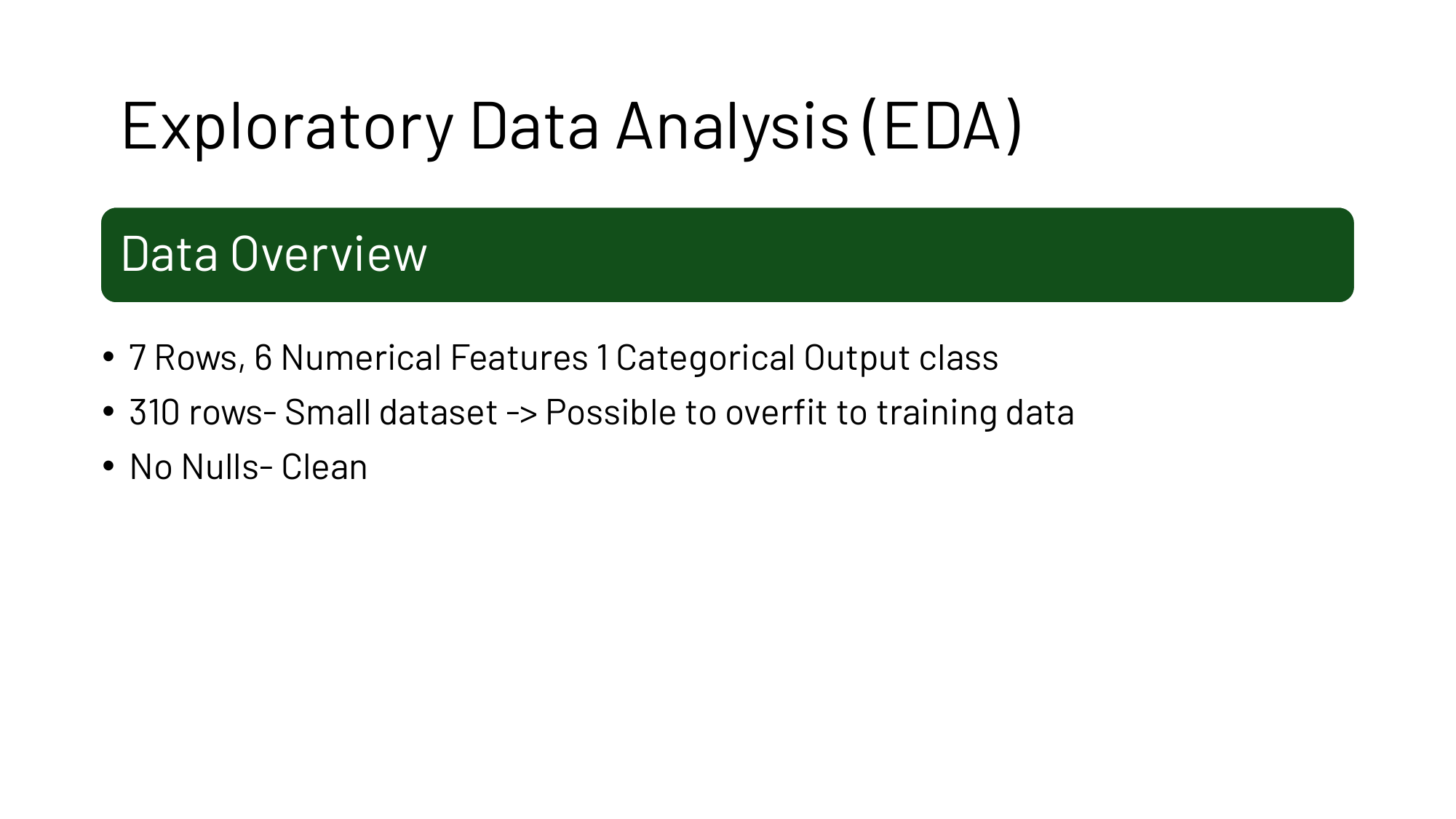

# Exploratory Data Analysis (EDA)

Data Overview
Data Overview

7 Rows, 6 Numerical Features 1 Categorical Output class
310 rows- Small dataset -> Possible to overfit to training data
No Nulls- Clean